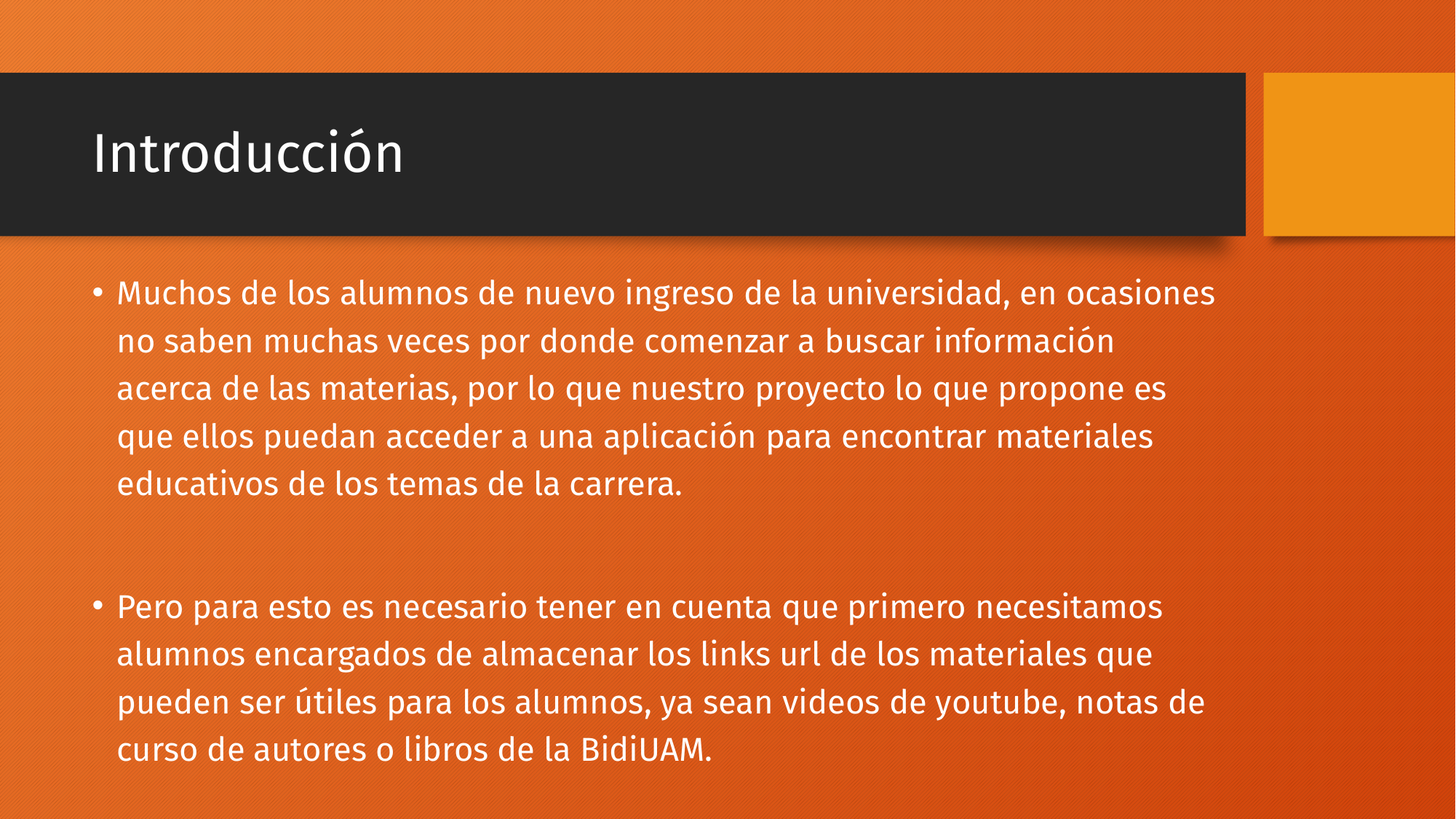

# Introducción
Muchos de los alumnos de nuevo ingreso de la universidad, en ocasiones no saben muchas veces por donde comenzar a buscar información acerca de las materias, por lo que nuestro proyecto lo que propone es que ellos puedan acceder a una aplicación para encontrar materiales educativos de los temas de la carrera.

Pero para esto es necesario tener en cuenta que primero necesitamos alumnos encargados de almacenar los links url de los materiales que pueden ser útiles para los alumnos, ya sean videos de youtube, notas de curso de autores o libros de la BidiUAM.